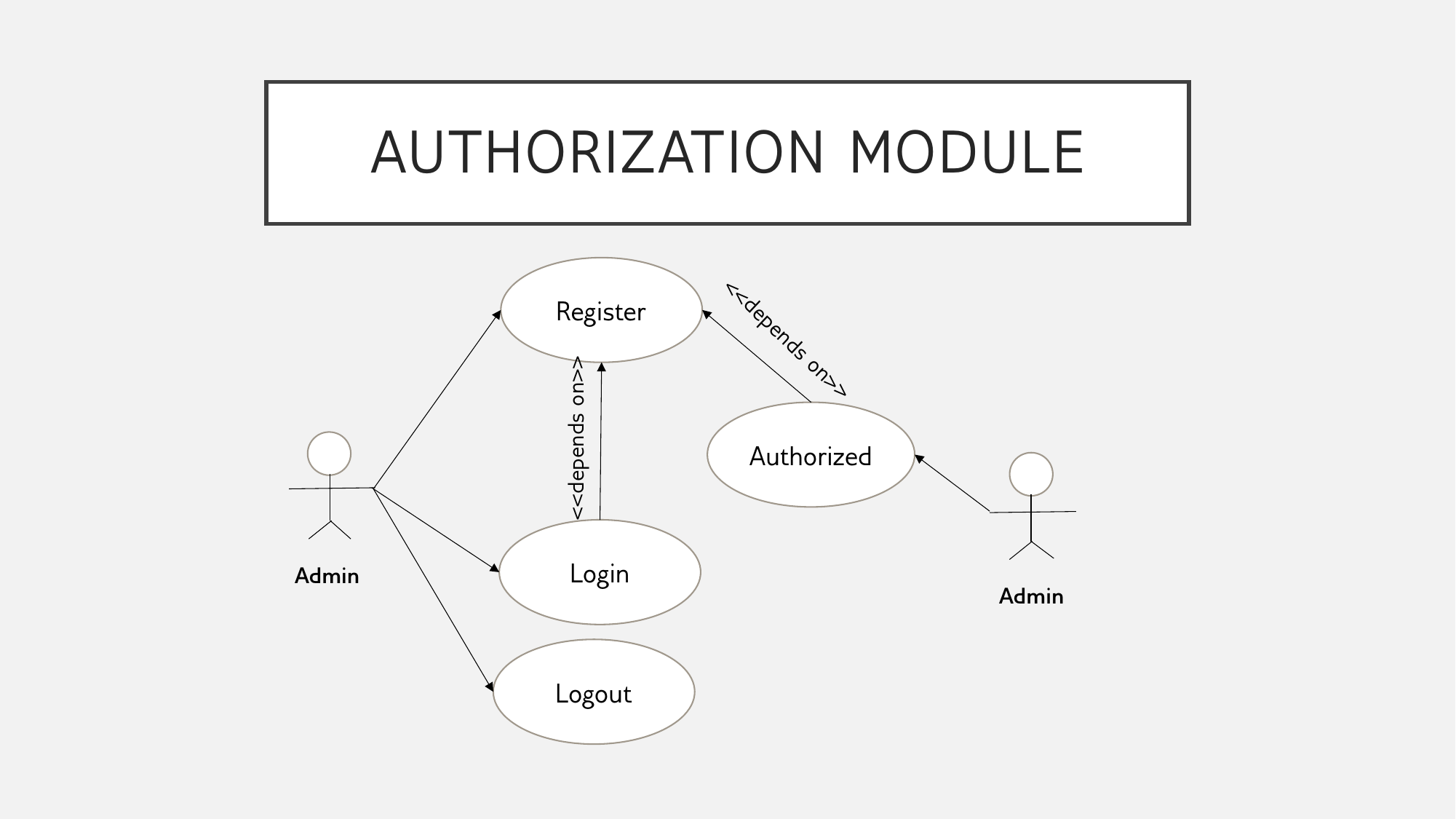

# Authorization Module
Register

<<depends on>>
Authorized
<<depends on>>

Login
Admin
Admin
Logout